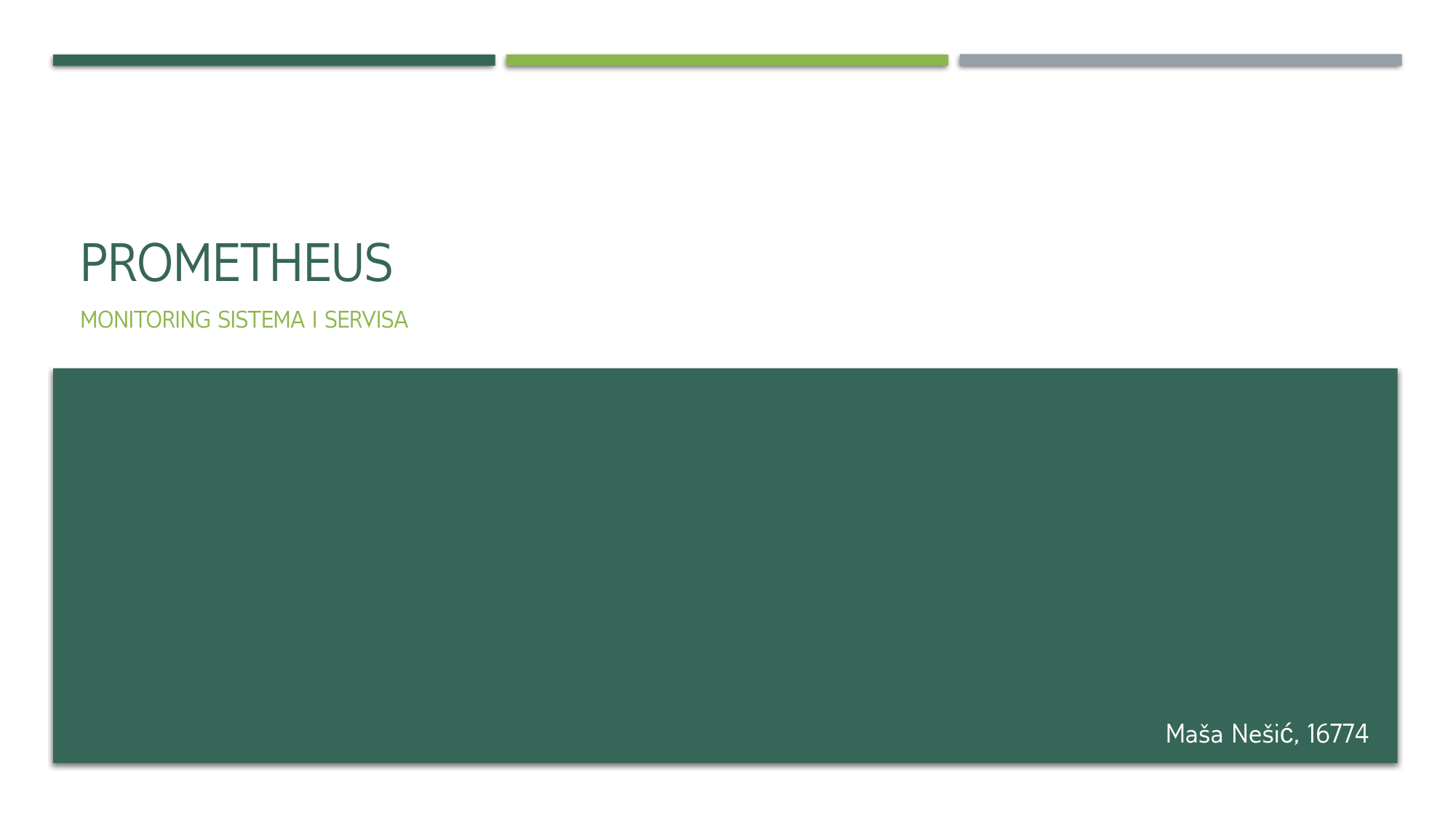

# Prometheus
Monitoring sistema i servisa
Maša Nešić, 16774